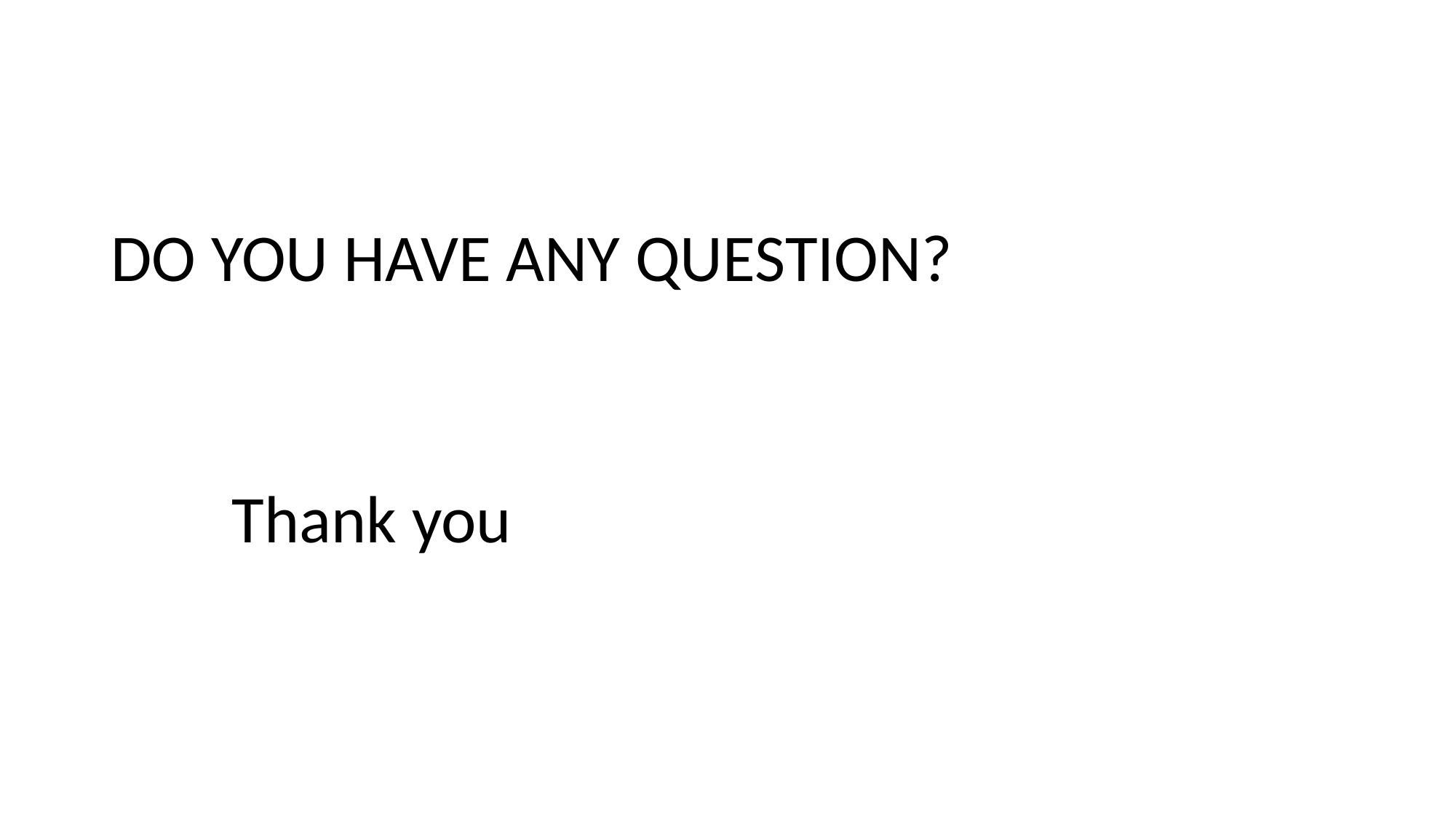

#
DO YOU HAVE ANY QUESTION?

        Thank you